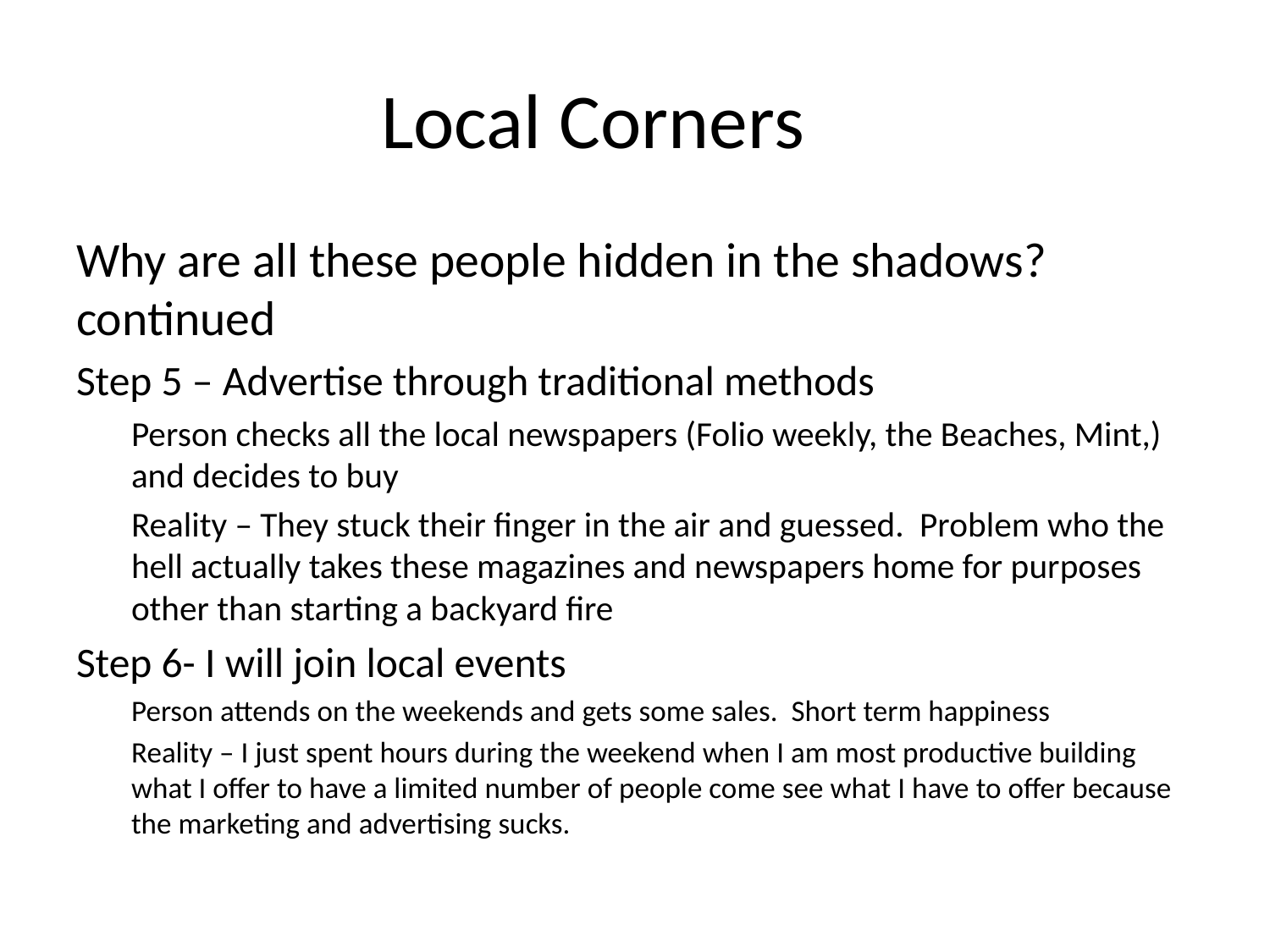

# Local Corners
Why are all these people hidden in the shadows? continued
Step 5 – Advertise through traditional methods
Person checks all the local newspapers (Folio weekly, the Beaches, Mint,) and decides to buy
Reality – They stuck their finger in the air and guessed.  Problem who the hell actually takes these magazines and newspapers home for purposes other than starting a backyard fire
Step 6- I will join local events
Person attends on the weekends and gets some sales.  Short term happiness
Reality – I just spent hours during the weekend when I am most productive building  what I offer to have a limited number of people come see what I have to offer because the marketing and advertising sucks.